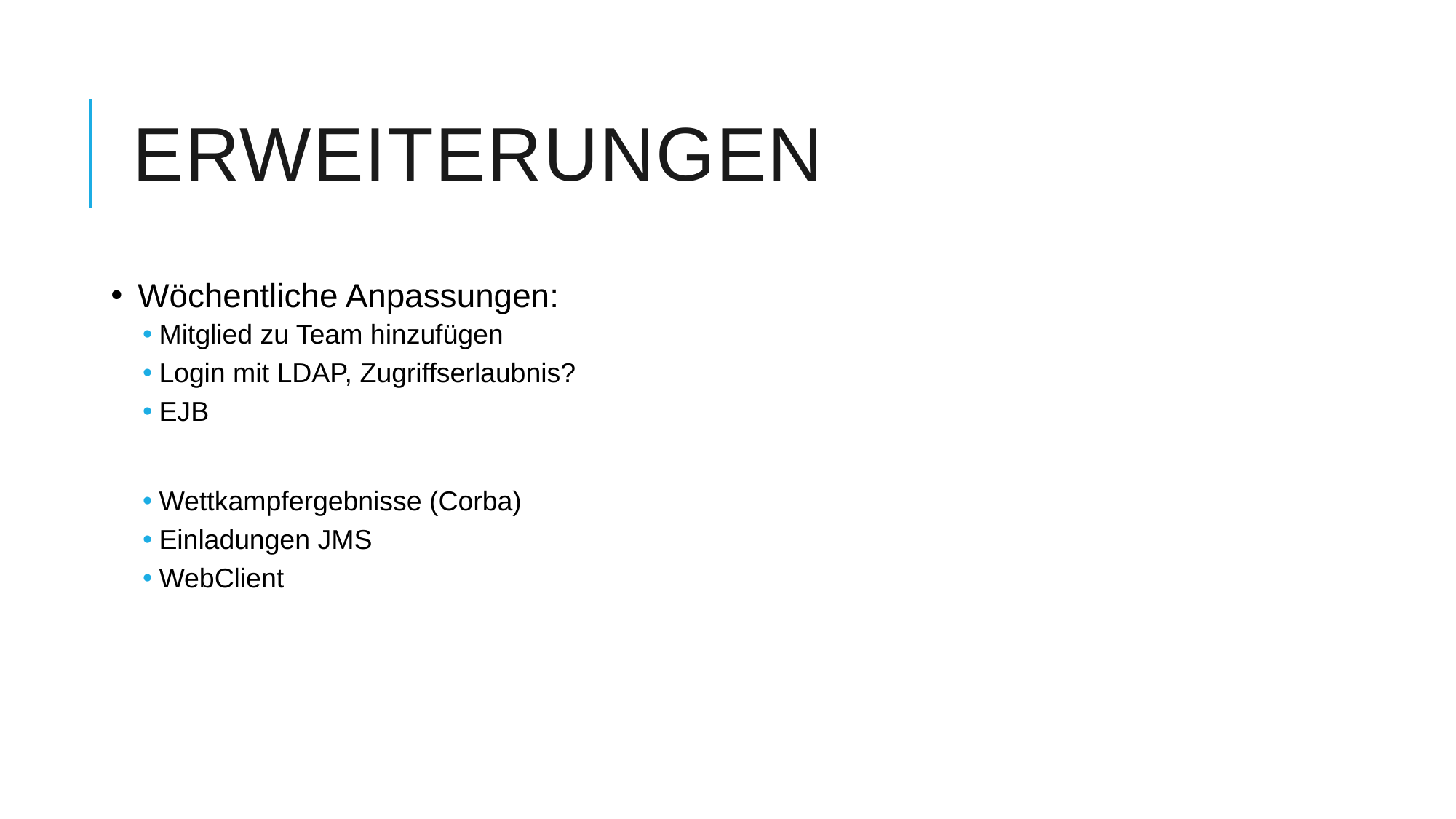

# Erweiterungen
Wöchentliche Anpassungen:
Mitglied zu Team hinzufügen
Login mit LDAP, Zugriffserlaubnis?
EJB

Wettkampfergebnisse (Corba)
Einladungen JMS
WebClient